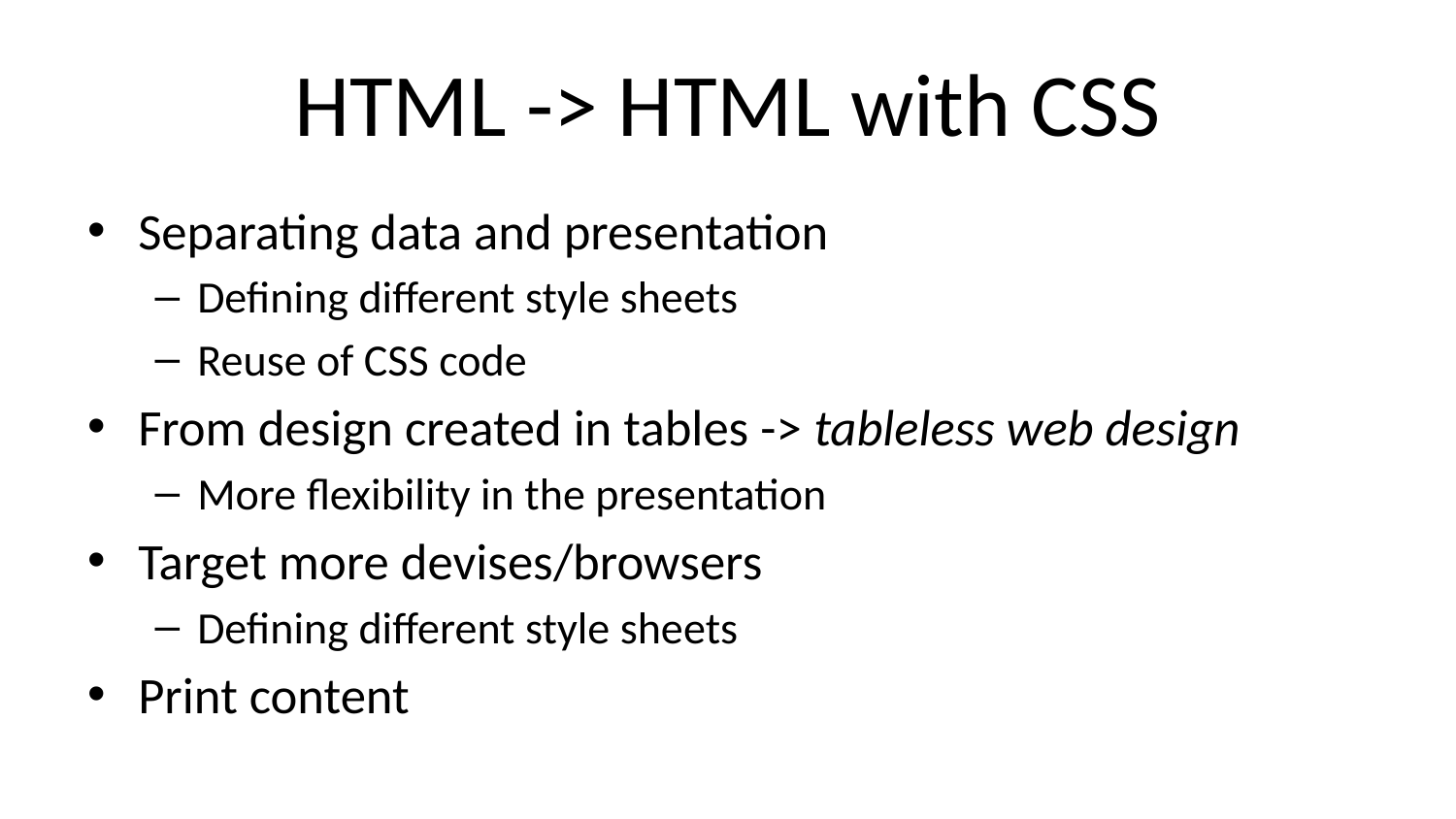

# HTML -> HTML with CSS
Separating data and presentation
Defining different style sheets
Reuse of CSS code
From design created in tables -> tableless web design
More flexibility in the presentation
Target more devises/browsers
Defining different style sheets
Print content